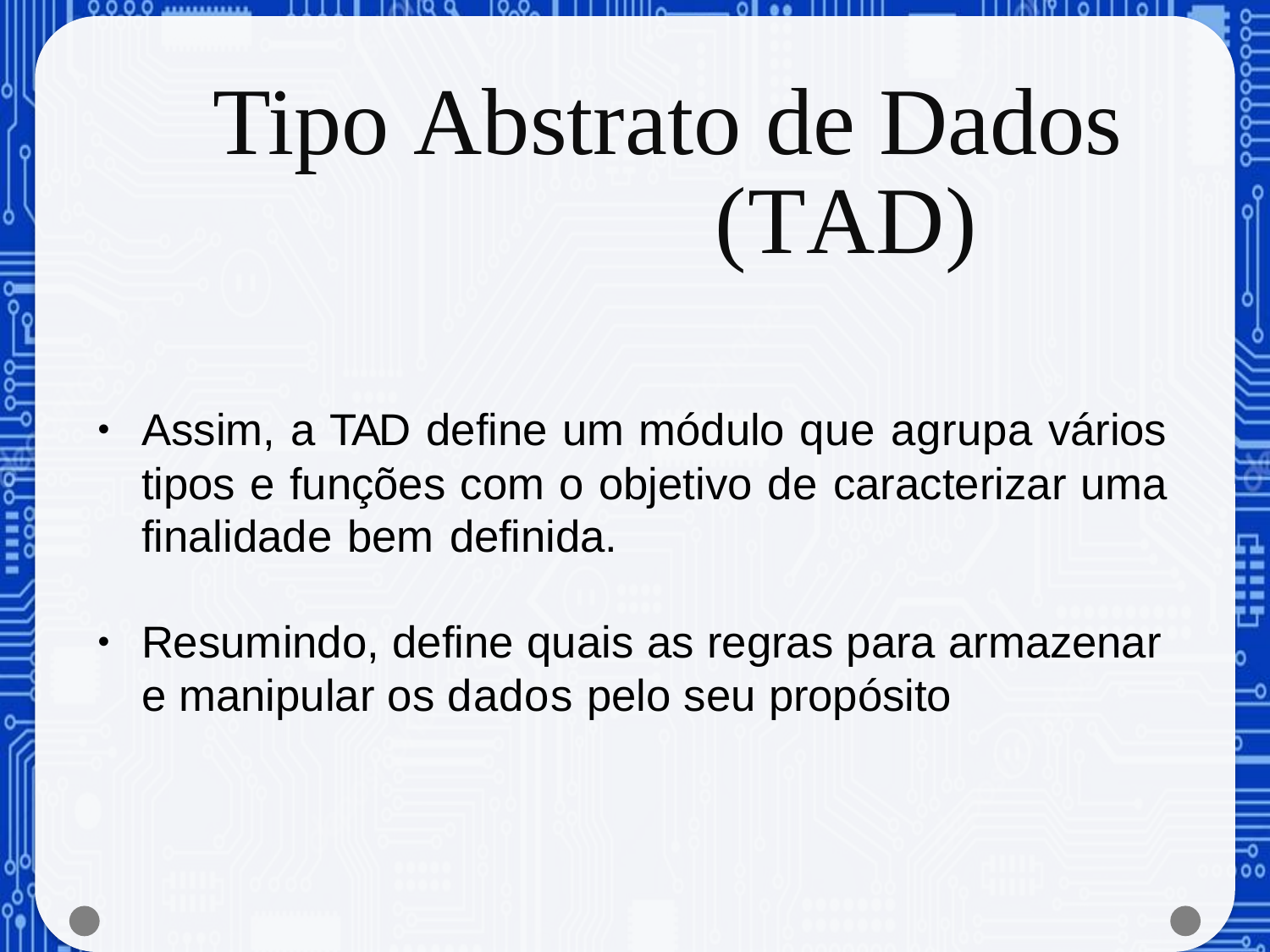

Tipo Abstrato de Dados (TAD)
Assim, a TAD define um módulo que agrupa vários tipos e funções com o objetivo de caracterizar uma finalidade bem definida.
•
Resumindo, define quais as regras para armazenar e manipular os dados pelo seu propósito
•
Estrutura de Dados
Prof. Fábio Takeda